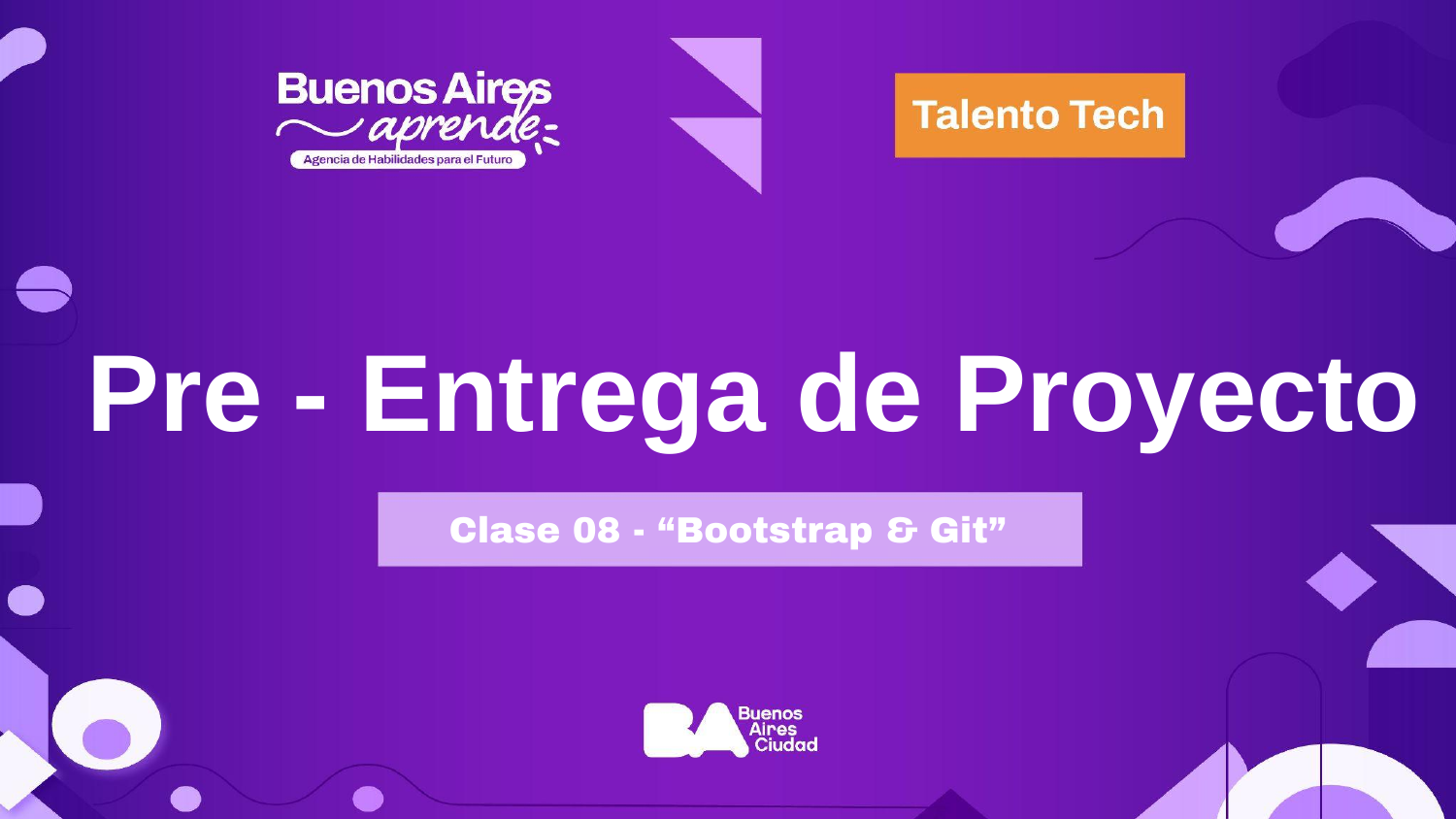

Pre - Entrega de Proyecto
Clase 08 - “Bootstrap & Git”